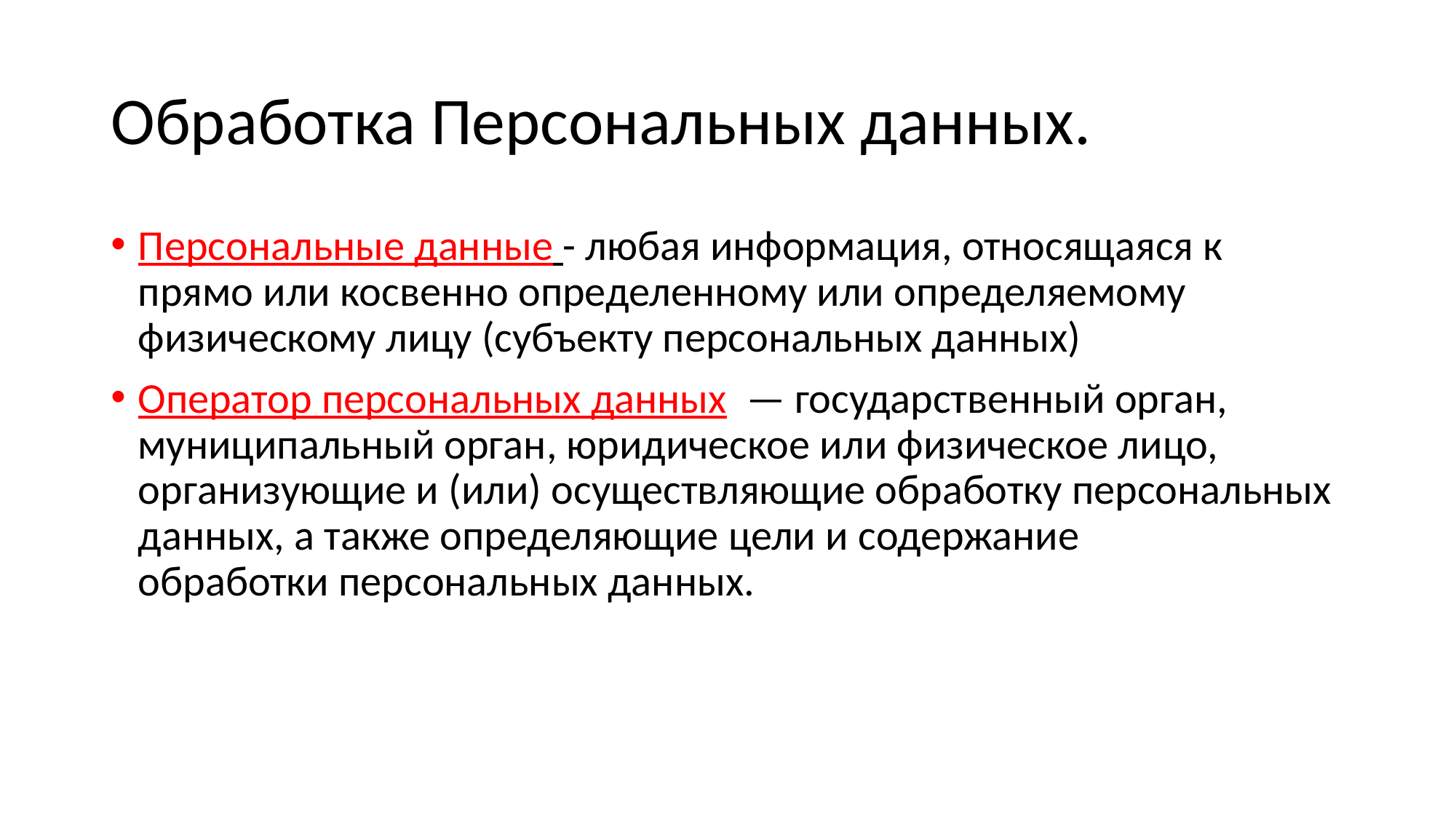

# Обработка Персональных данных.
Персональные данные - любая информация, относящаяся к прямо или косвенно определенному или определяемому физическому лицу (субъекту персональных данных)
Оператор персональных данных  — государственный орган, муниципальный орган, юридическое или физическое лицо, организующие и (или) осуществляющие обработку персональных данных, а также определяющие цели и содержание обработки персональных данных.